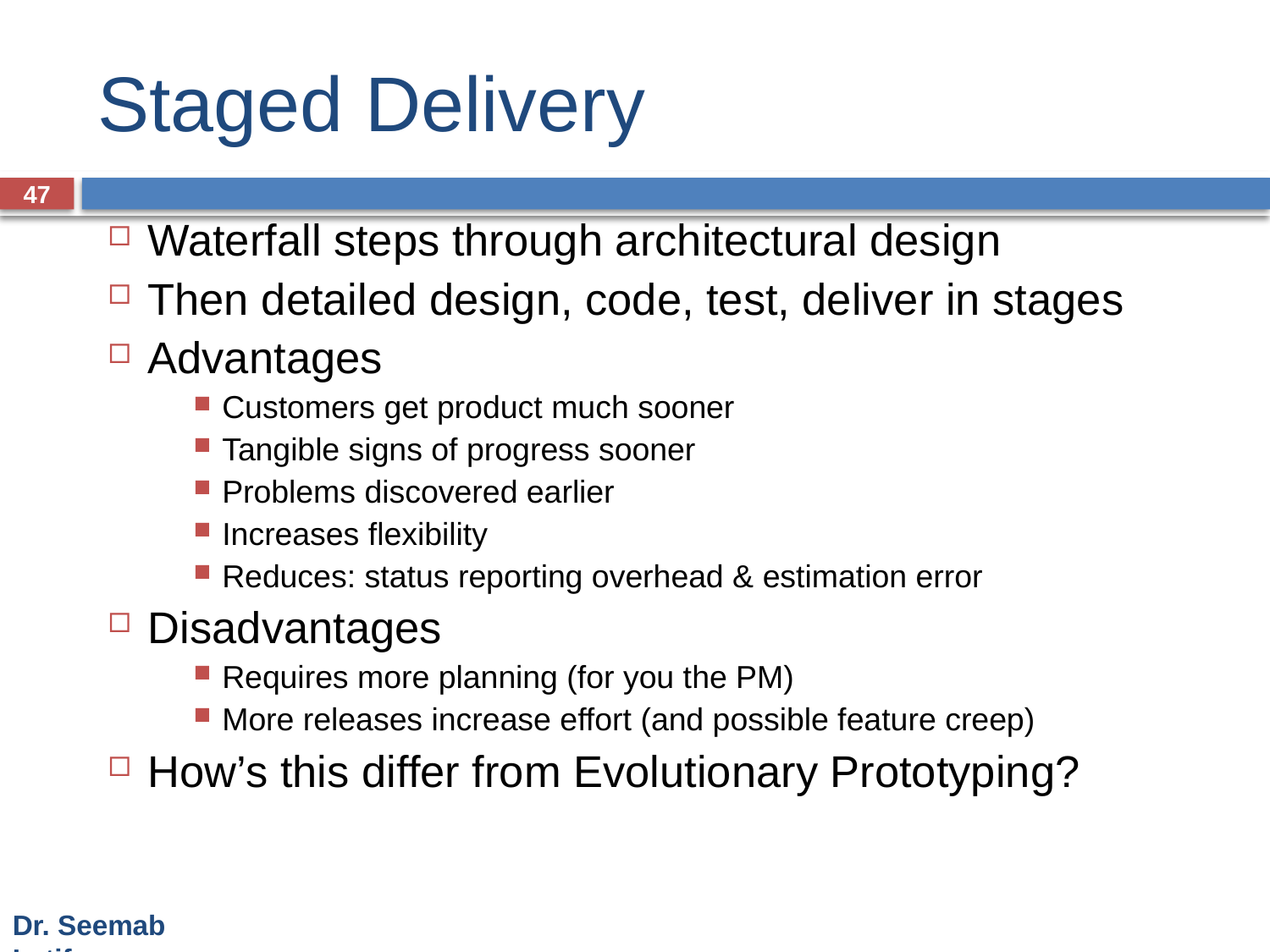

# Staged Delivery
47
Waterfall steps through architectural design
Then detailed design, code, test, deliver in stages
Advantages
Customers get product much sooner
Tangible signs of progress sooner
Problems discovered earlier
Increases flexibility
Reduces: status reporting overhead & estimation error
Disadvantages
Requires more planning (for you the PM)
More releases increase effort (and possible feature creep)
How’s this differ from Evolutionary Prototyping?